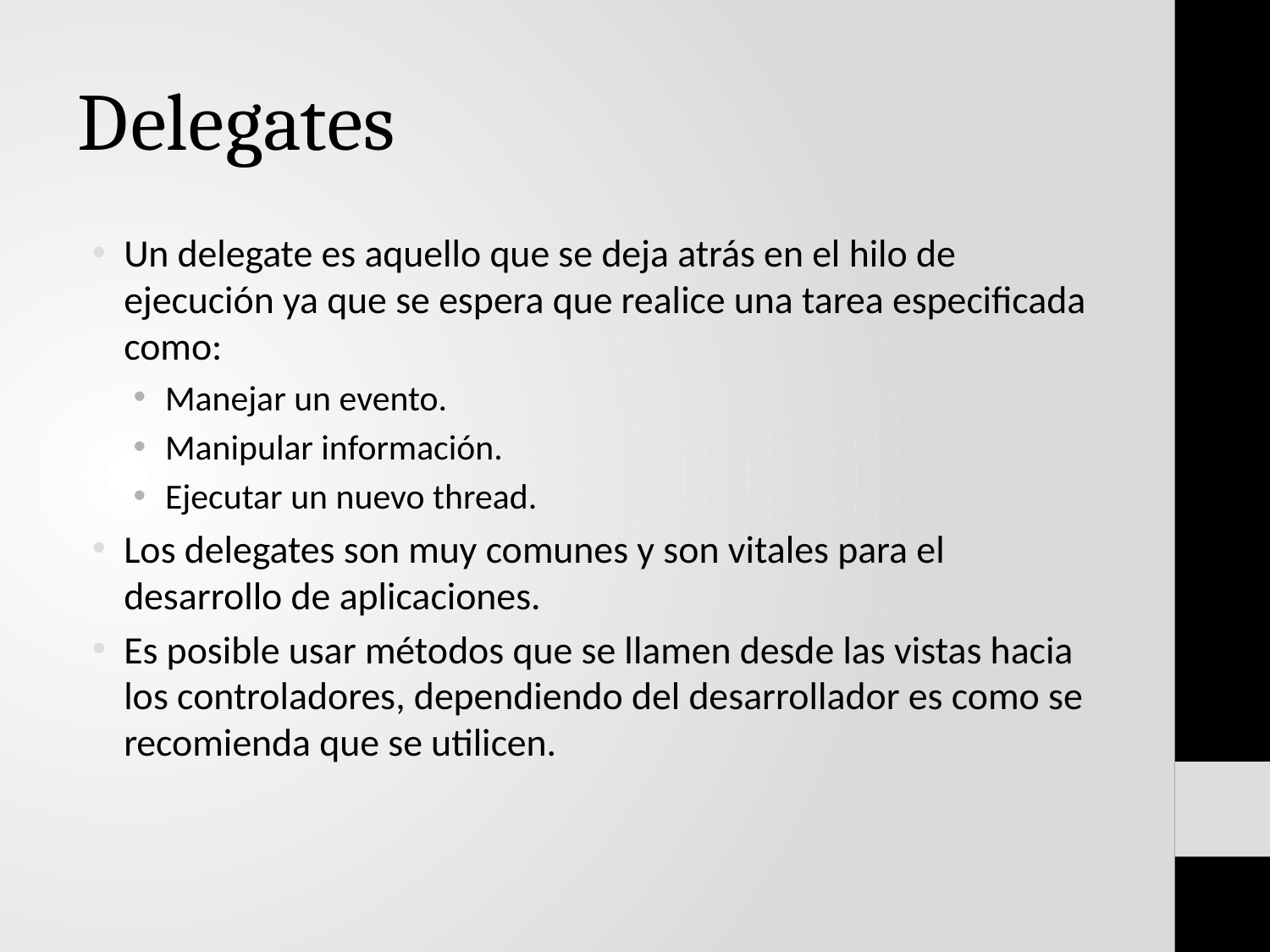

# Delegates
Un delegate es aquello que se deja atrás en el hilo de ejecución ya que se espera que realice una tarea especificada como:
Manejar un evento.
Manipular información.
Ejecutar un nuevo thread.
Los delegates son muy comunes y son vitales para el desarrollo de aplicaciones.
Es posible usar métodos que se llamen desde las vistas hacia los controladores, dependiendo del desarrollador es como se recomienda que se utilicen.